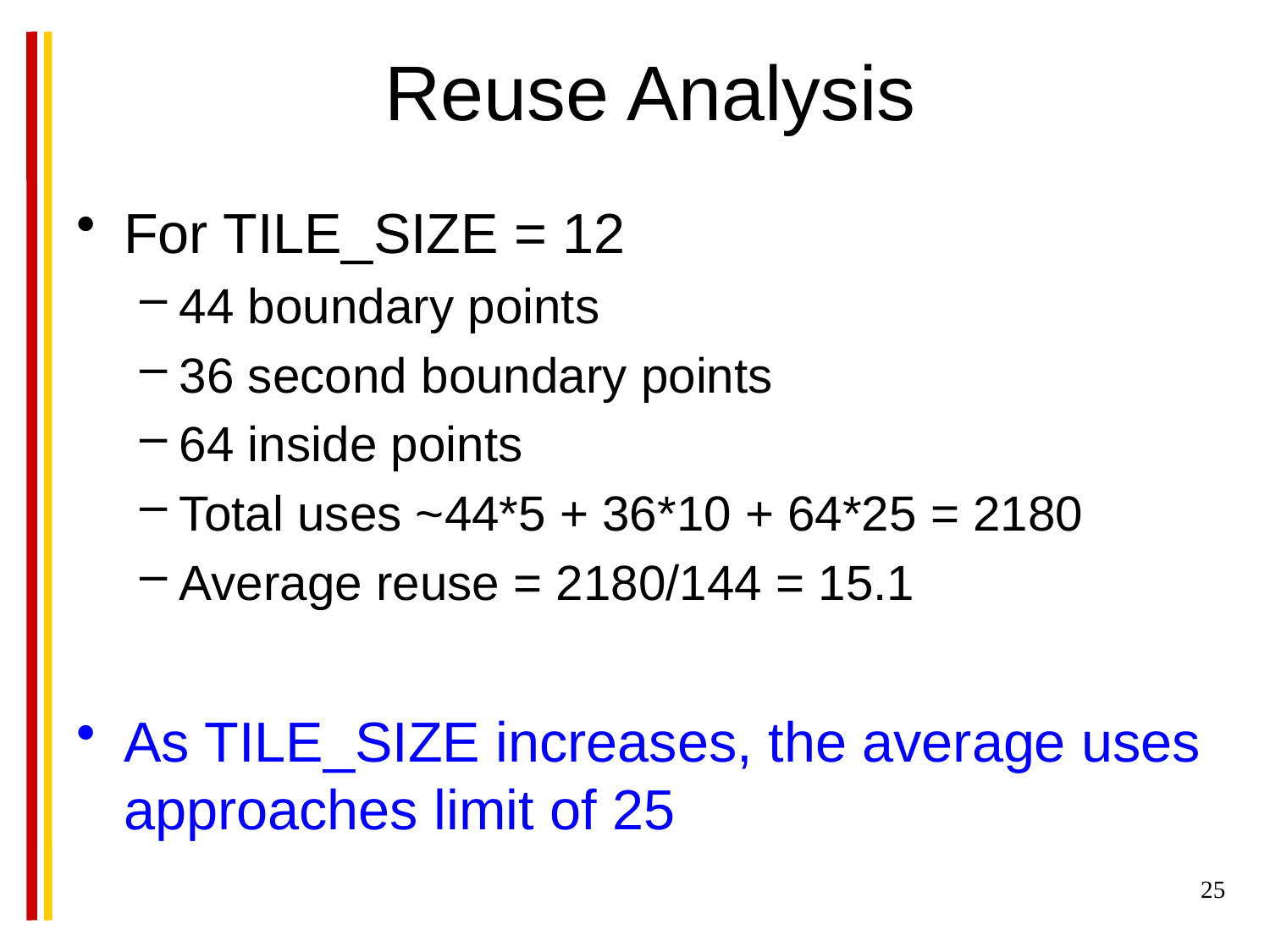

Reuse Analysis
For TILE_SIZE = 12
44 boundary points
36 second boundary points
64 inside points
Total uses ~44*5 + 36*10 + 64*25 = 2180
Average reuse = 2180/144 = 15.1

As TILE_SIZE increases, the average uses approaches limit of 25
25